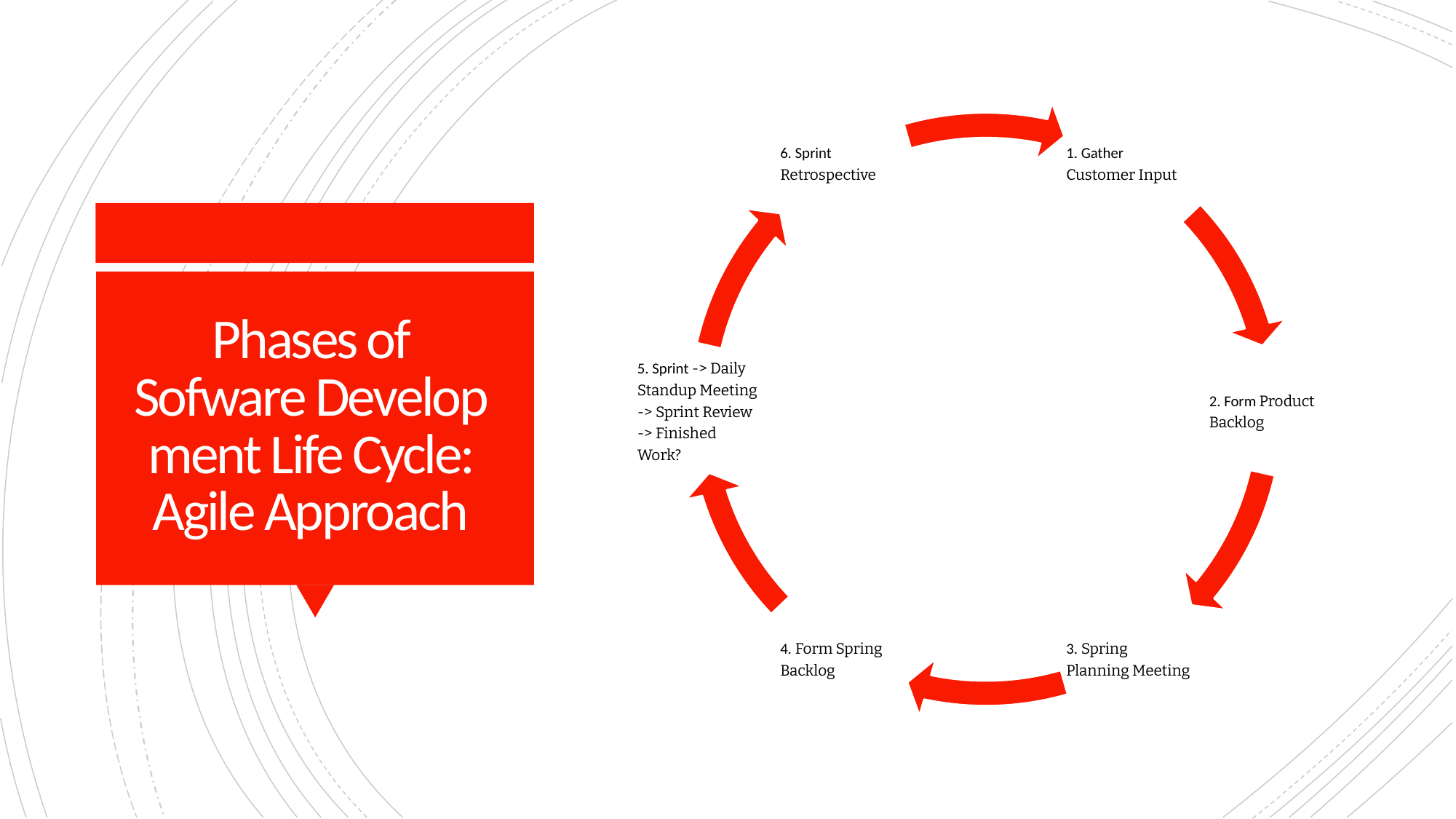

1. Gather Customer Input
2. Form Product Backlog
3. Spring Planning Meeting
4. Form Spring Backlog
5. Sprint -> Daily Standup Meeting -> Sprint Review -> Finished Work?
6. Sprint Retrospective
# Phases of Sofware Development Life Cycle: Agile Approach